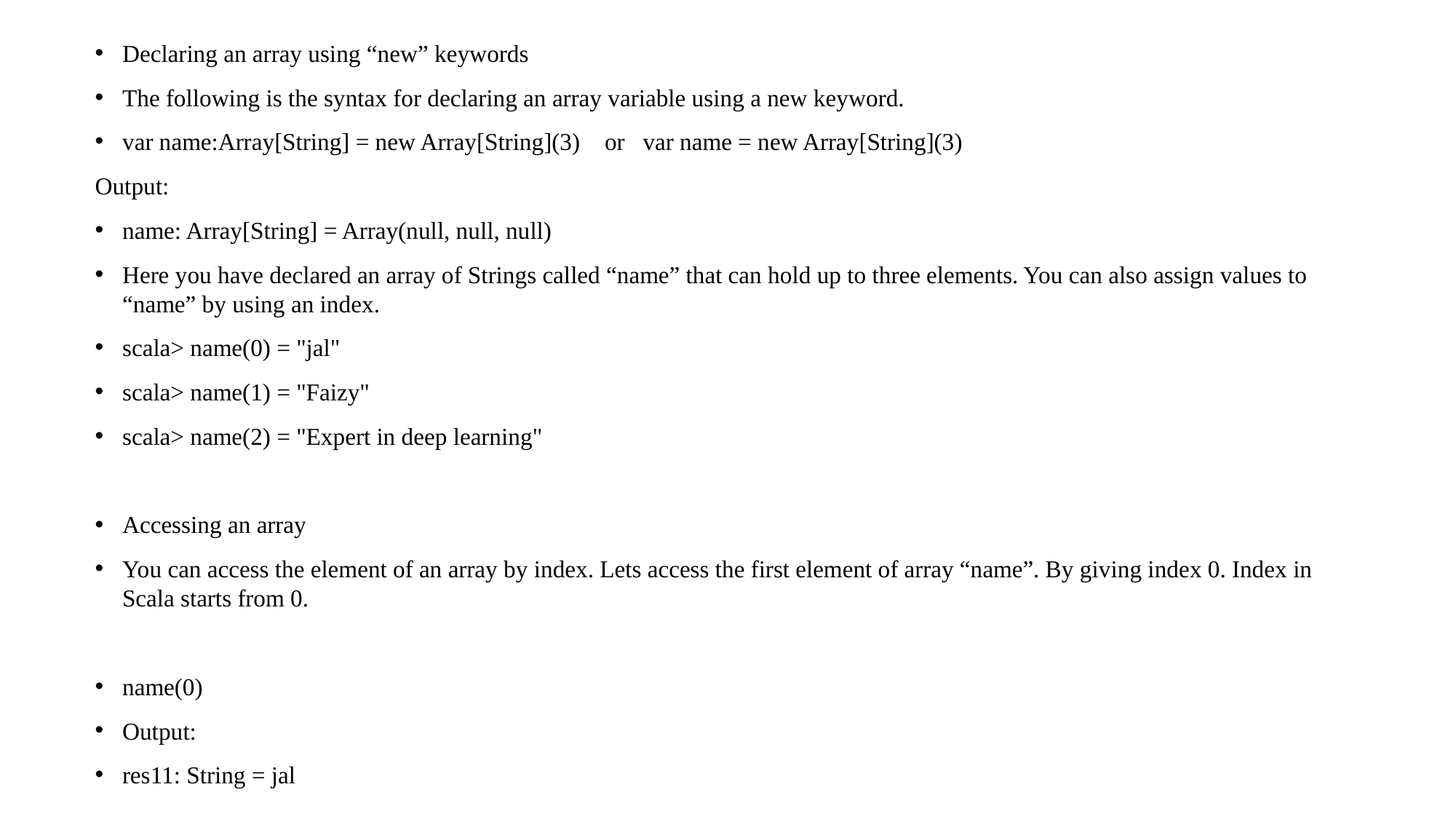

Declaring an array using “new” keywords
The following is the syntax for declaring an array variable using a new keyword.
var name:Array[String] = new Array[String](3)    or   var name = new Array[String](3)
Output:
name: Array[String] = Array(null, null, null)
Here you have declared an array of Strings called “name” that can hold up to three elements. You can also assign values to “name” by using an index.
scala> name(0) = "jal"
scala> name(1) = "Faizy"
scala> name(2) = "Expert in deep learning"

Accessing an array
You can access the element of an array by index. Lets access the first element of array “name”. By giving index 0. Index in Scala starts from 0.

name(0)
Output:
res11: String = jal